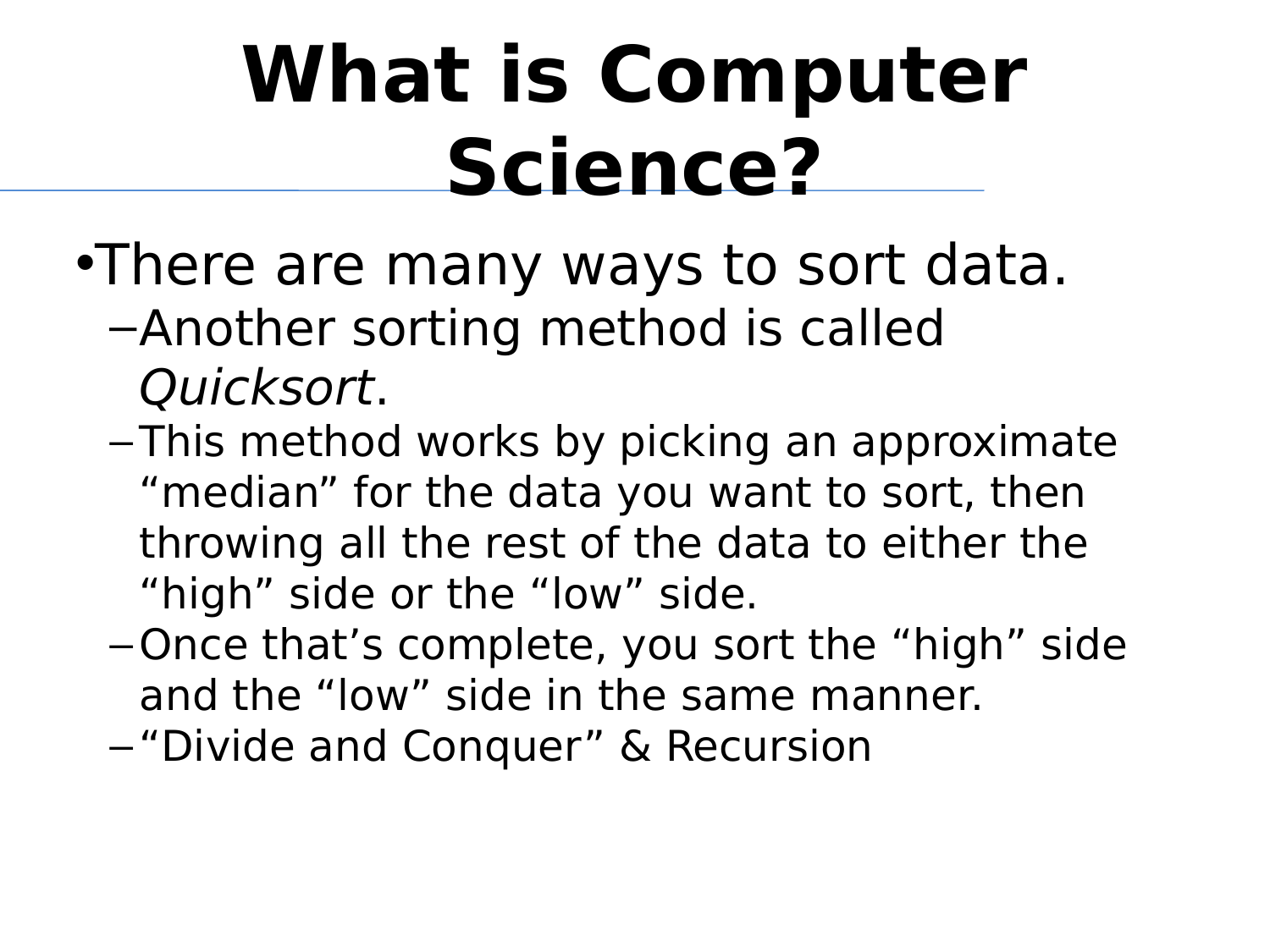

What is Computer Science?
There are many ways to sort data.
Another sorting method is called Quicksort.
This method works by picking an approximate “median” for the data you want to sort, then throwing all the rest of the data to either the “high” side or the “low” side.
Once that’s complete, you sort the “high” side and the “low” side in the same manner.
“Divide and Conquer” & Recursion